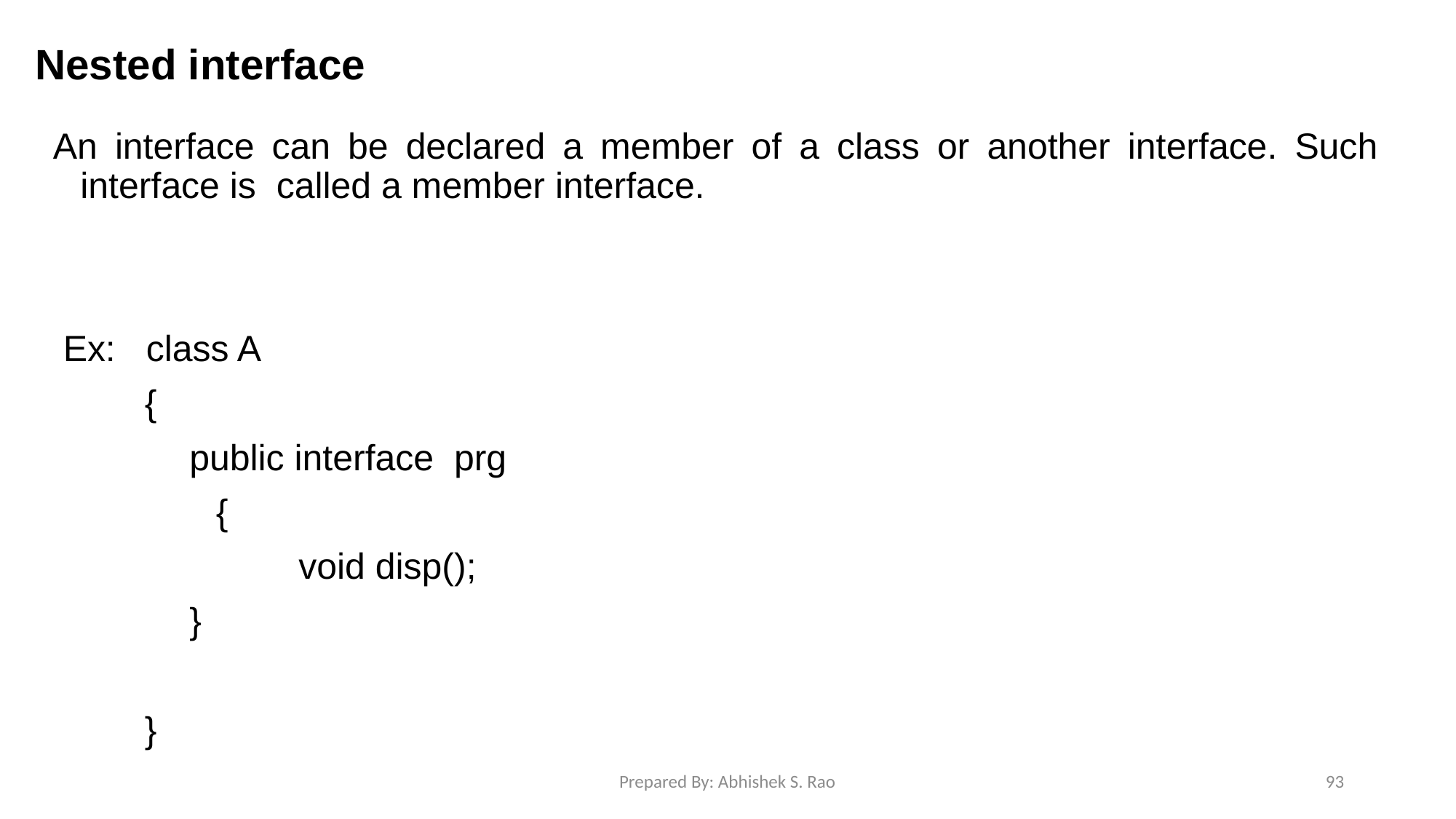

# Nested interface
An interface can be declared a member of a class or another interface. Such  interface is  called a member interface.

 Ex:   class A
         {
		public interface  prg
                {
			void disp();
		}

         }
Prepared By: Abhishek S. Rao
93